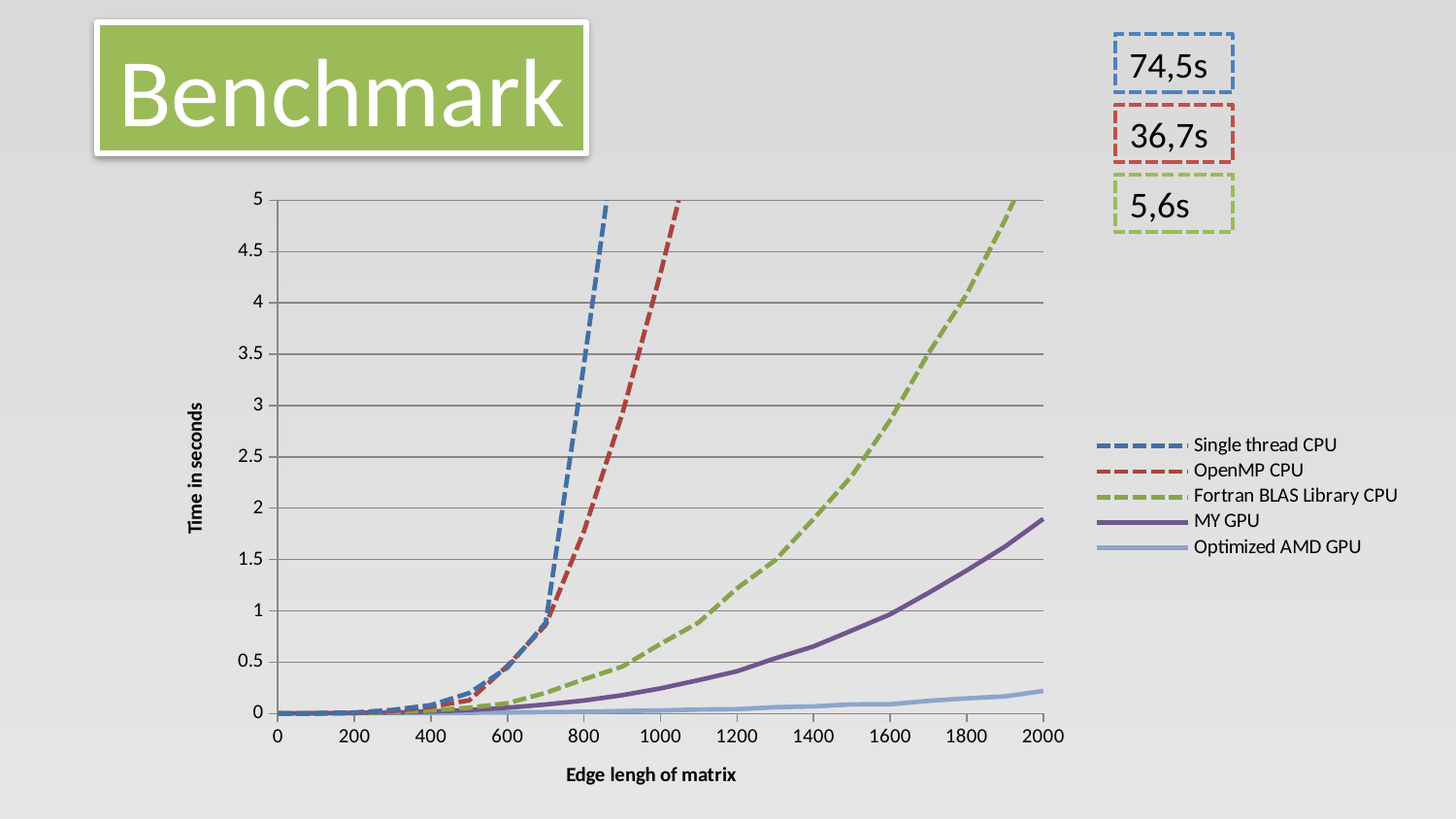

Benchmark
74,5s
36,7s
5,6s

### Chart

| Category | Single thread CPU | OpenMP CPU | Fortran BLAS Library CPU | MY GPU | Optimized AMD GPU |
|---|---|---|---|---|---|